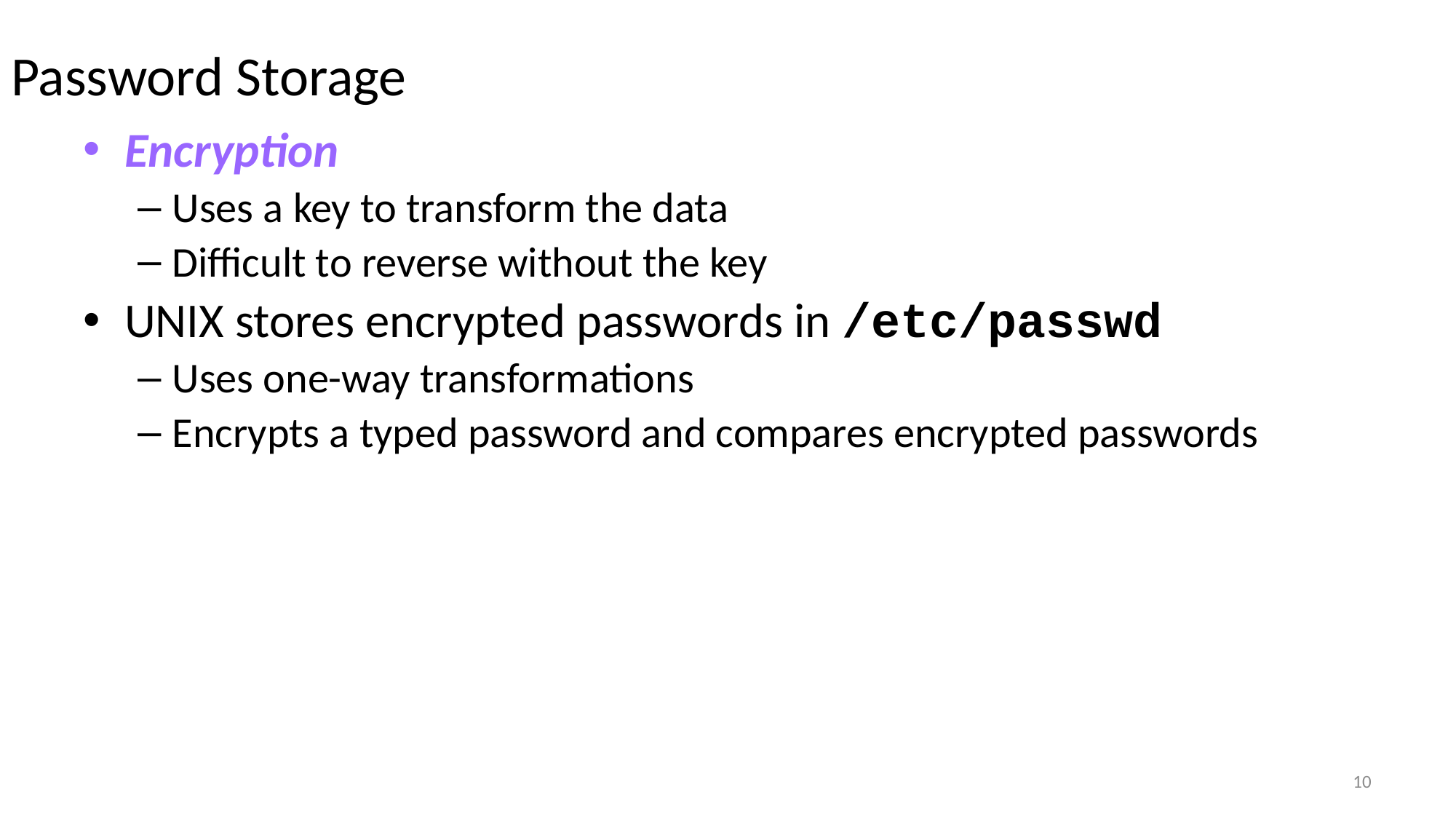

# Password Storage
Encryption
Uses a key to transform the data
Difficult to reverse without the key
UNIX stores encrypted passwords in /etc/passwd
Uses one-way transformations
Encrypts a typed password and compares encrypted passwords

10